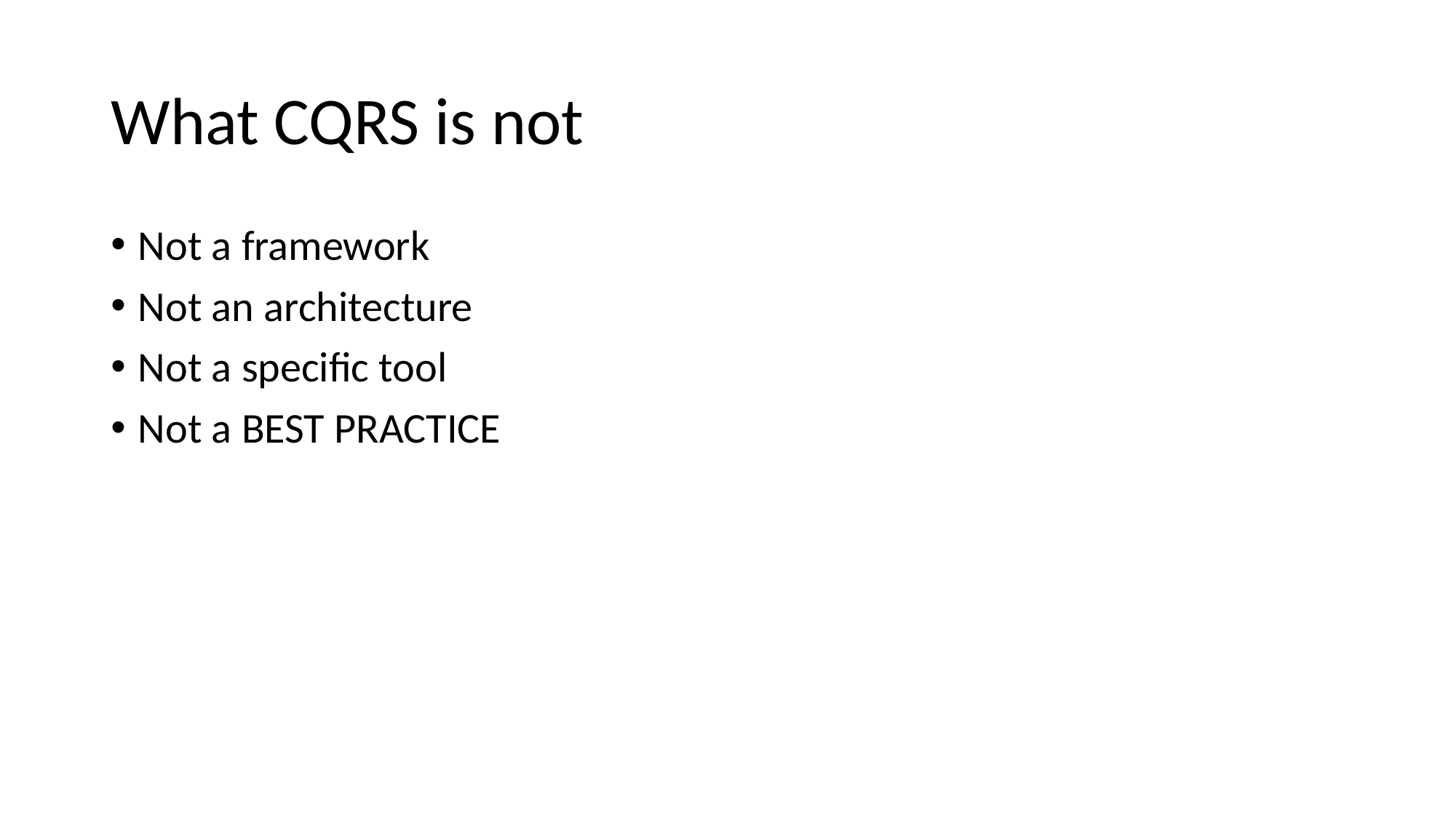

# What CQRS is not
Not a framework
Not an architecture
Not a specific tool
Not a BEST PRACTICE